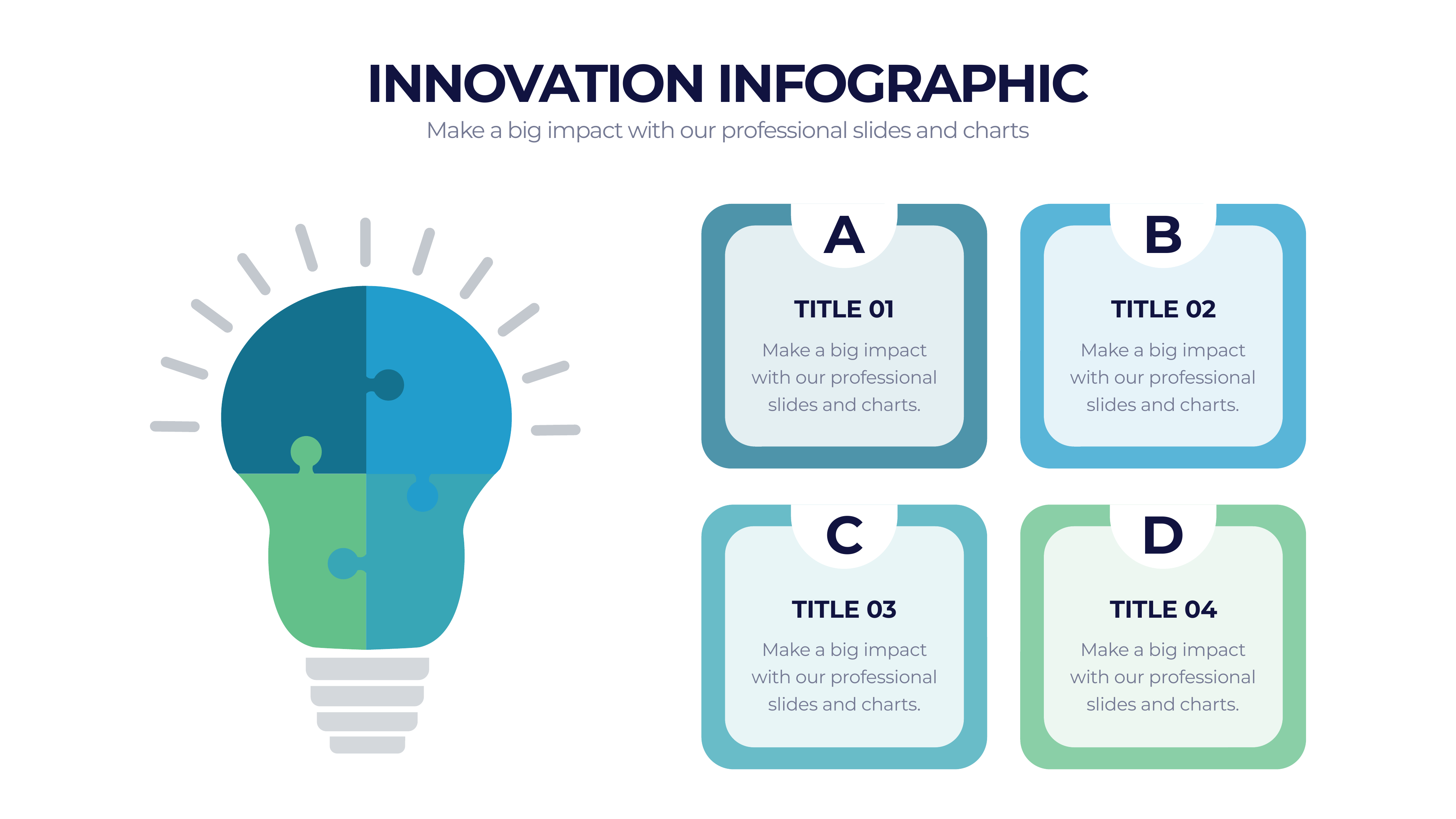

INNOVATION INFOGRAPHIC
Make a big impact with our professional slides and charts
A
B

TITLE 01
TITLE 02
Make a big impact with our professional slides and charts.
Make a big impact with our professional slides and charts.
C
D

TITLE 03
TITLE 04
Make a big impact with our professional slides and charts.
Make a big impact with our professional slides and charts.